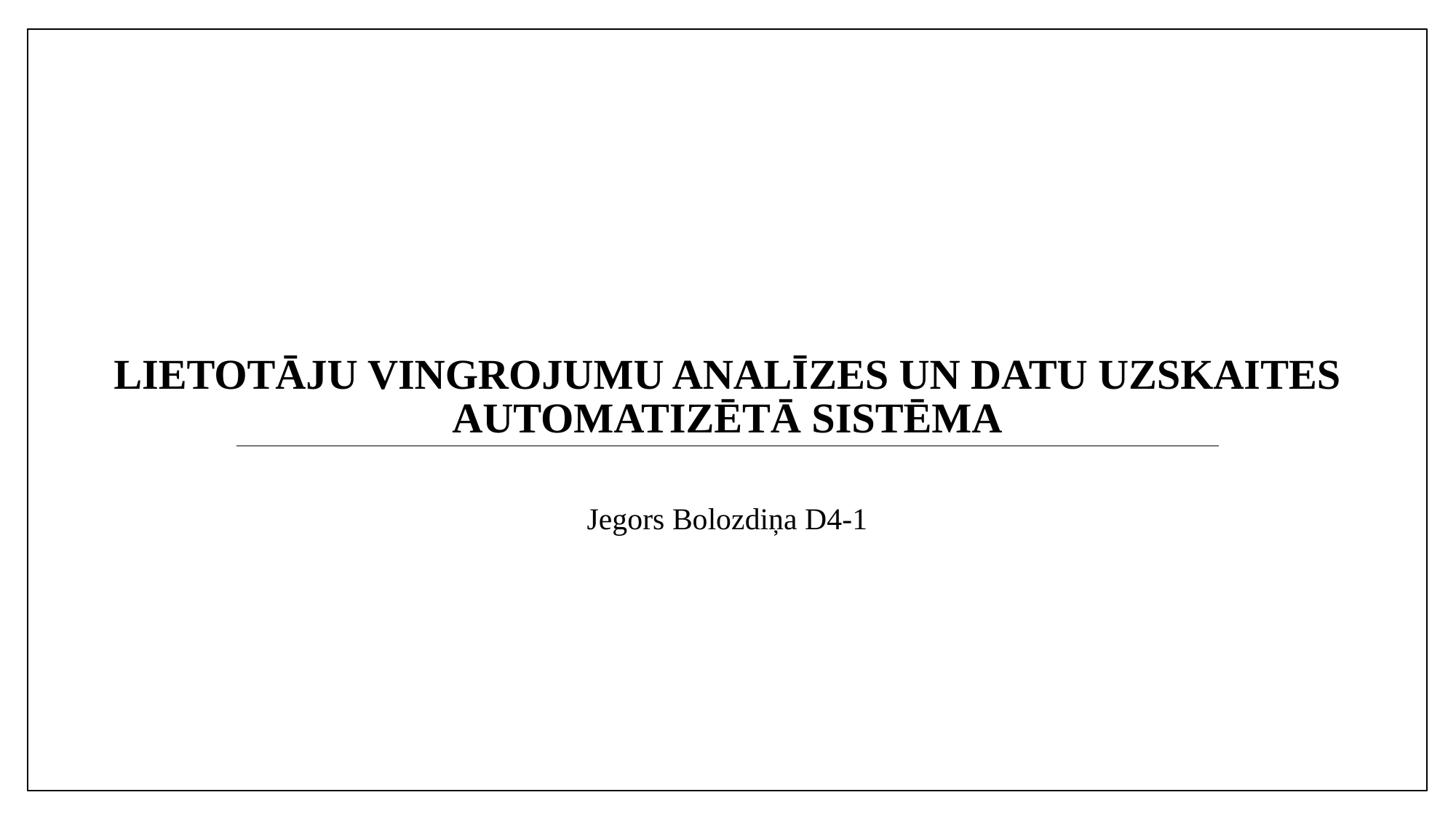

# Lietotāju vingrojumu analīzes un datu uzskaites automatizētā sistēma
Jegors Bolozdiņa D4-1